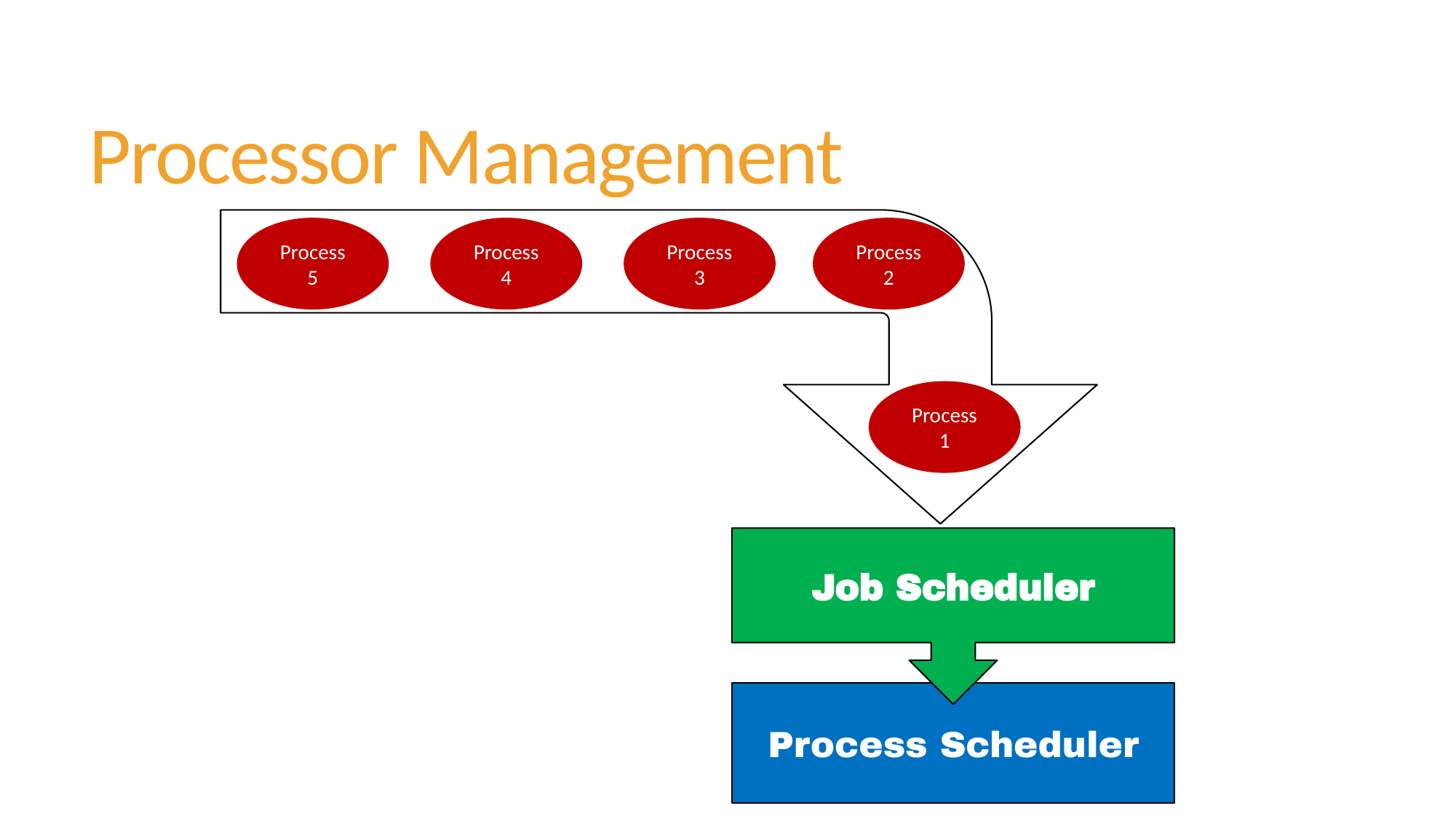

# Processor Management
Process
5
Process
4
Process
3
Process
2
Process
1
Job Scheduler
Process Scheduler